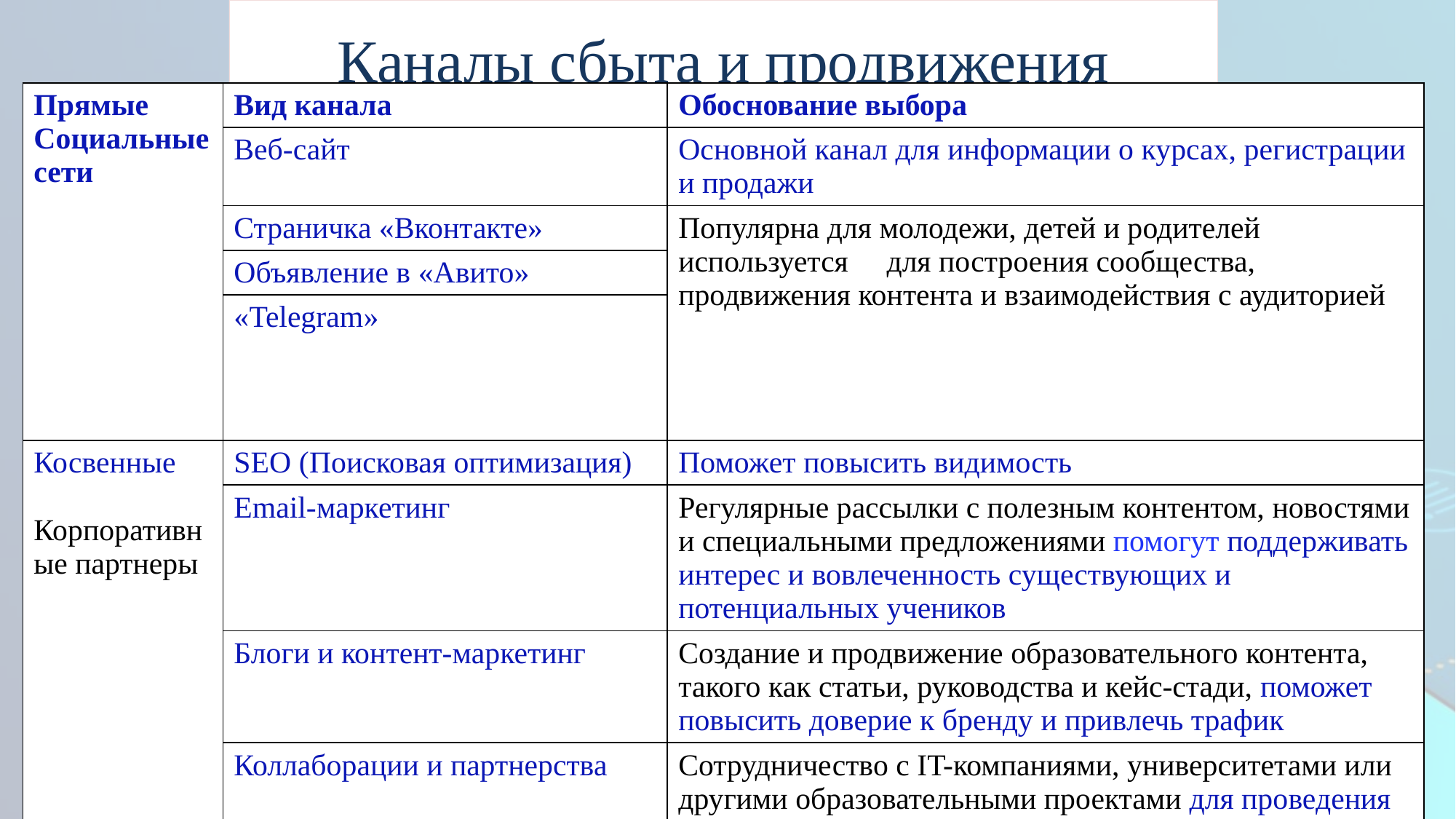

# Каналы сбыта и продвижения
| Прямые Социальные сети | Вид канала | Обоснование выбора |
| --- | --- | --- |
|  | Веб-сайт | Основной канал для информации о курсах, регистрации и продажи |
|  | Страничка «Вконтакте» | Популярна для молодежи, детей и родителей используется для построения сообщества, продвижения контента и взаимодействия с аудиторией |
|  | Объявление в «Авито» |  |
|  | «Telegram» |  |
| Косвенные Корпоративные партнеры | SEO (Поисковая оптимизация) | Поможет повысить видимость |
|  | Email-маркетинг | Регулярные рассылки с полезным контентом, новостями и специальными предложениями помогут поддерживать интерес и вовлеченность существующих и потенциальных учеников |
|  | Блоги и контент-маркетинг | Создание и продвижение образовательного контента, такого как статьи, руководства и кейс-стади, поможет повысить доверие к бренду и привлечь трафик |
|  | Коллаборации и партнерства | Сотрудничество с IT-компаниями, университетами или другими образовательными проектами для проведения совместных мероприятий или курсов |